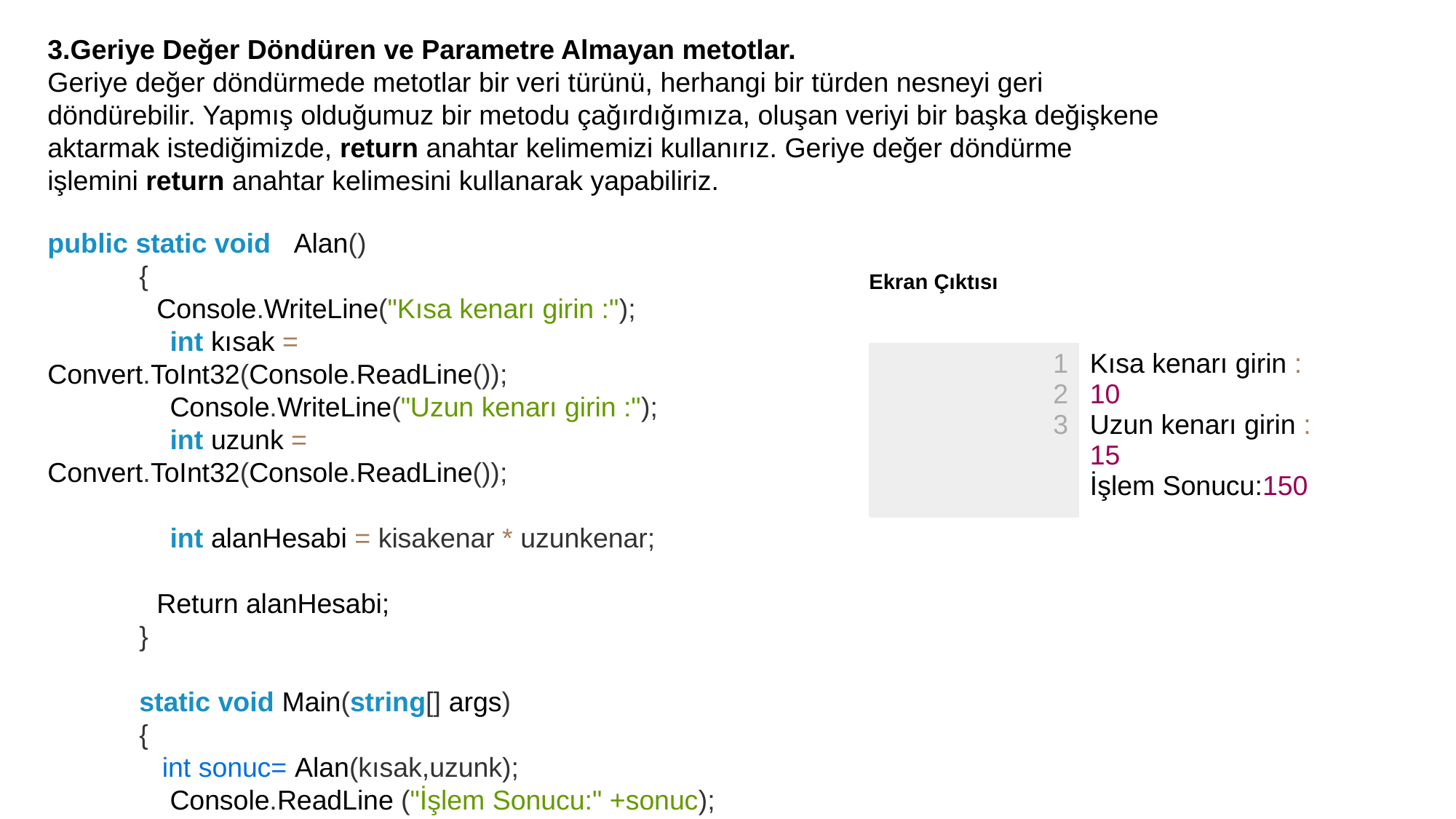

3.Geriye Değer Döndüren ve Parametre Almayan metotlar.
Geriye değer döndürmede metotlar bir veri türünü, herhangi bir türden nesneyi geri döndürebilir. Yapmış olduğumuz bir metodu çağırdığımıza, oluşan veriyi bir başka değişkene aktarmak istediğimizde, return anahtar kelimemizi kullanırız. Geriye değer döndürme işlemini return anahtar kelimesini kullanarak yapabiliriz.
public static void   Alan()
            {
	Console.WriteLine("Kısa kenarı girin :");
                int kısak = Convert.ToInt32(Console.ReadLine());
                Console.WriteLine("Uzun kenarı girin :");
                int uzunk = Convert.ToInt32(Console.ReadLine());

                int alanHesabi = kisakenar * uzunkenar;

	Return alanHesabi;
            }

            static void Main(string[] args)
            {
               int sonuc= Alan(kısak,uzunk);
                Console.ReadLine ("İşlem Sonucu:" +sonuc);
            }
Ekran Çıktısı

| 1 2 3 | Kısa kenarı girin : 10 Uzun kenarı girin : 15 İşlem Sonucu:150 |
| --- | --- |